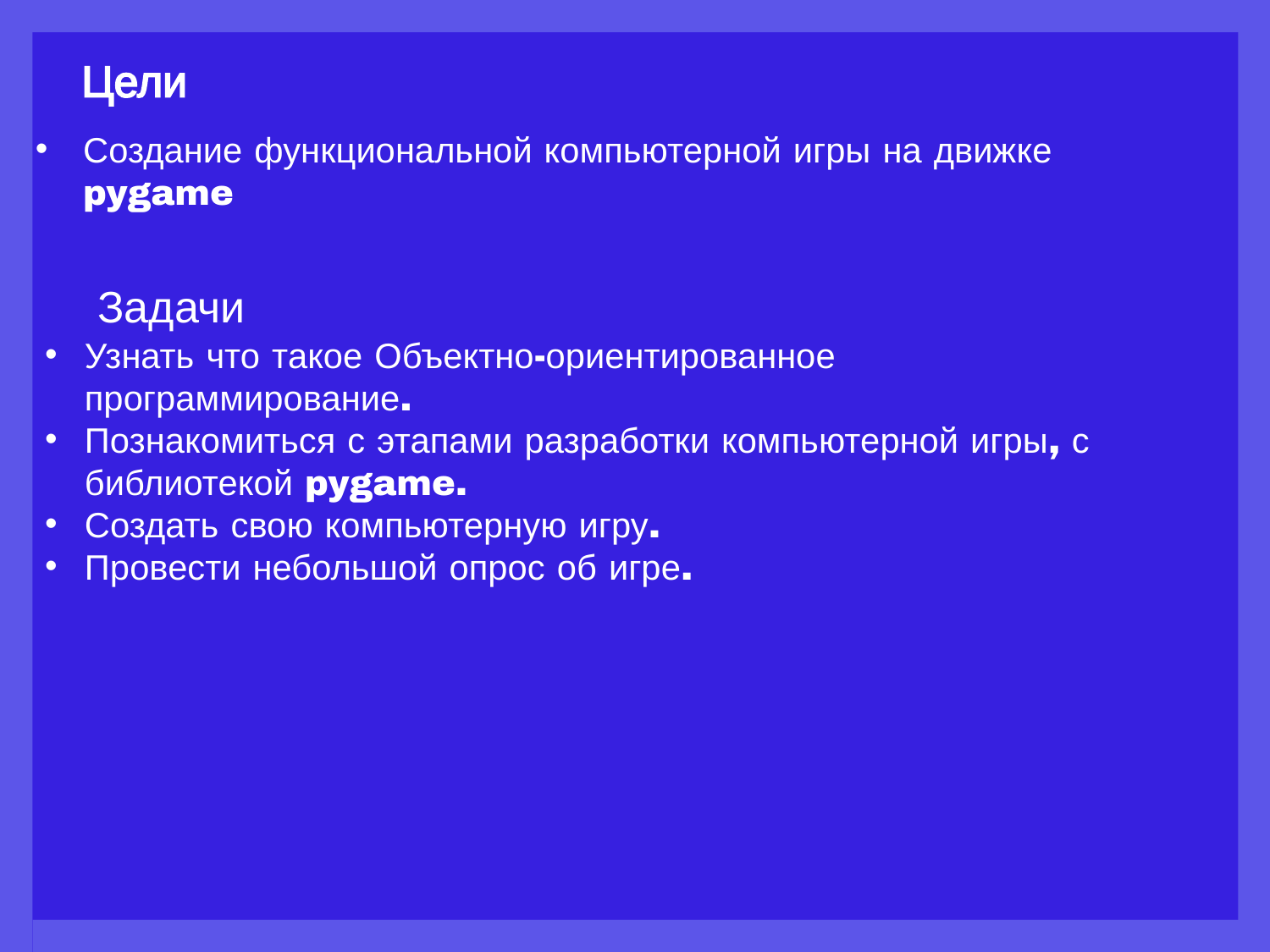

# Цели

Создание функциональной компьютерной игры на движке pygame

Задачи

Узнать что такое Объектно-ориентированное программирование.
Познакомиться с этапами разработки компьютерной игры, с библиотекой pygame.
Создать свою компьютерную игру.
Провести небольшой опрос об игре.